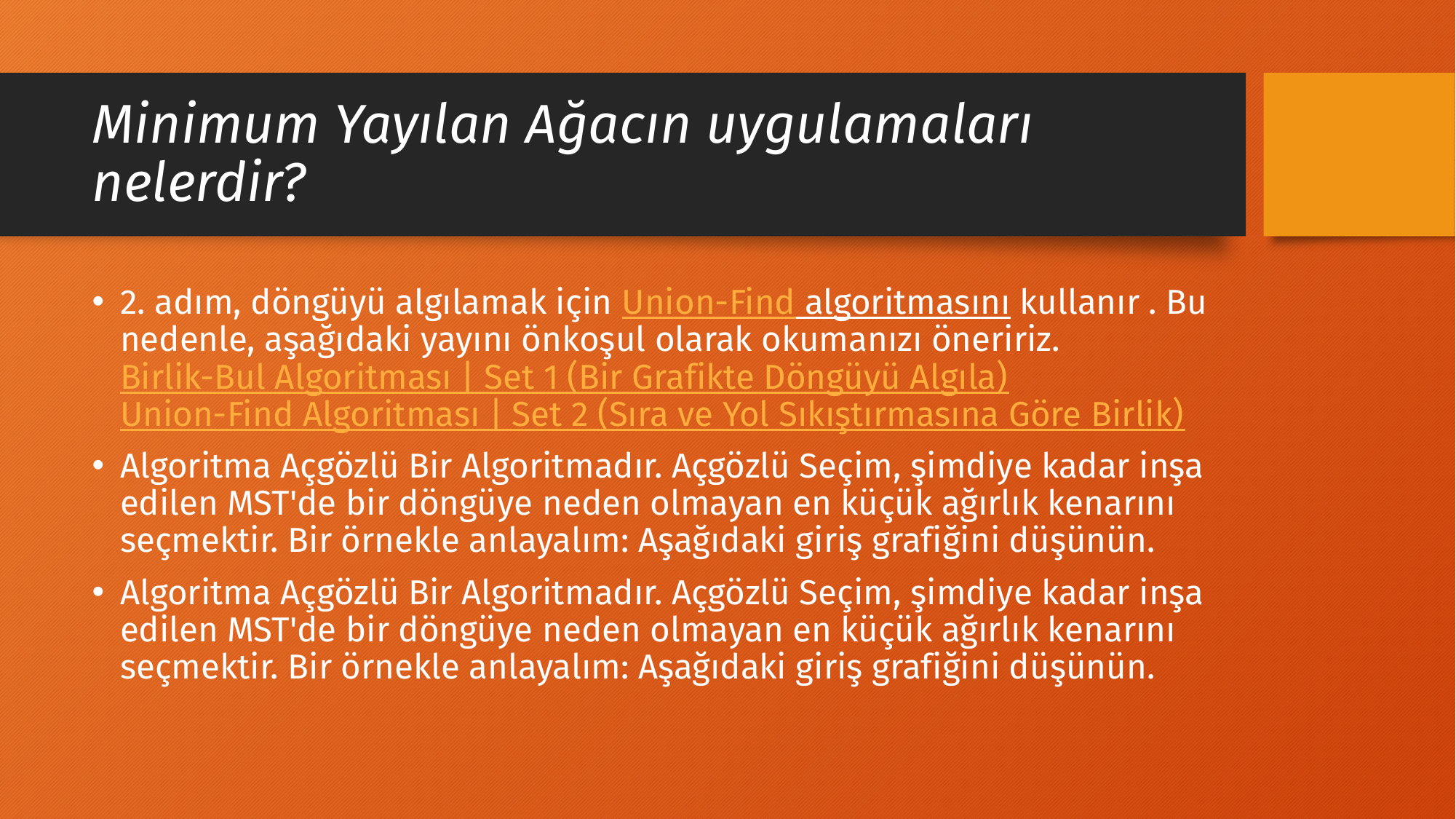

# Minimum Yayılan Ağacın uygulamaları nelerdir?
2. adım, döngüyü algılamak için Union-Find algoritmasını kullanır . Bu nedenle, aşağıdaki yayını önkoşul olarak okumanızı öneririz.
Birlik-Bul Algoritması | Set 1 (Bir Grafikte Döngüyü Algıla)
Union-Find Algoritması | Set 2 (Sıra ve Yol Sıkıştırmasına Göre Birlik)
Algoritma Açgözlü Bir Algoritmadır. Açgözlü Seçim, şimdiye kadar inşa edilen MST'de bir döngüye neden olmayan en küçük ağırlık kenarını seçmektir. Bir örnekle anlayalım: Aşağıdaki giriş grafiğini düşünün.
Algoritma Açgözlü Bir Algoritmadır. Açgözlü Seçim, şimdiye kadar inşa edilen MST'de bir döngüye neden olmayan en küçük ağırlık kenarını seçmektir. Bir örnekle anlayalım: Aşağıdaki giriş grafiğini düşünün.